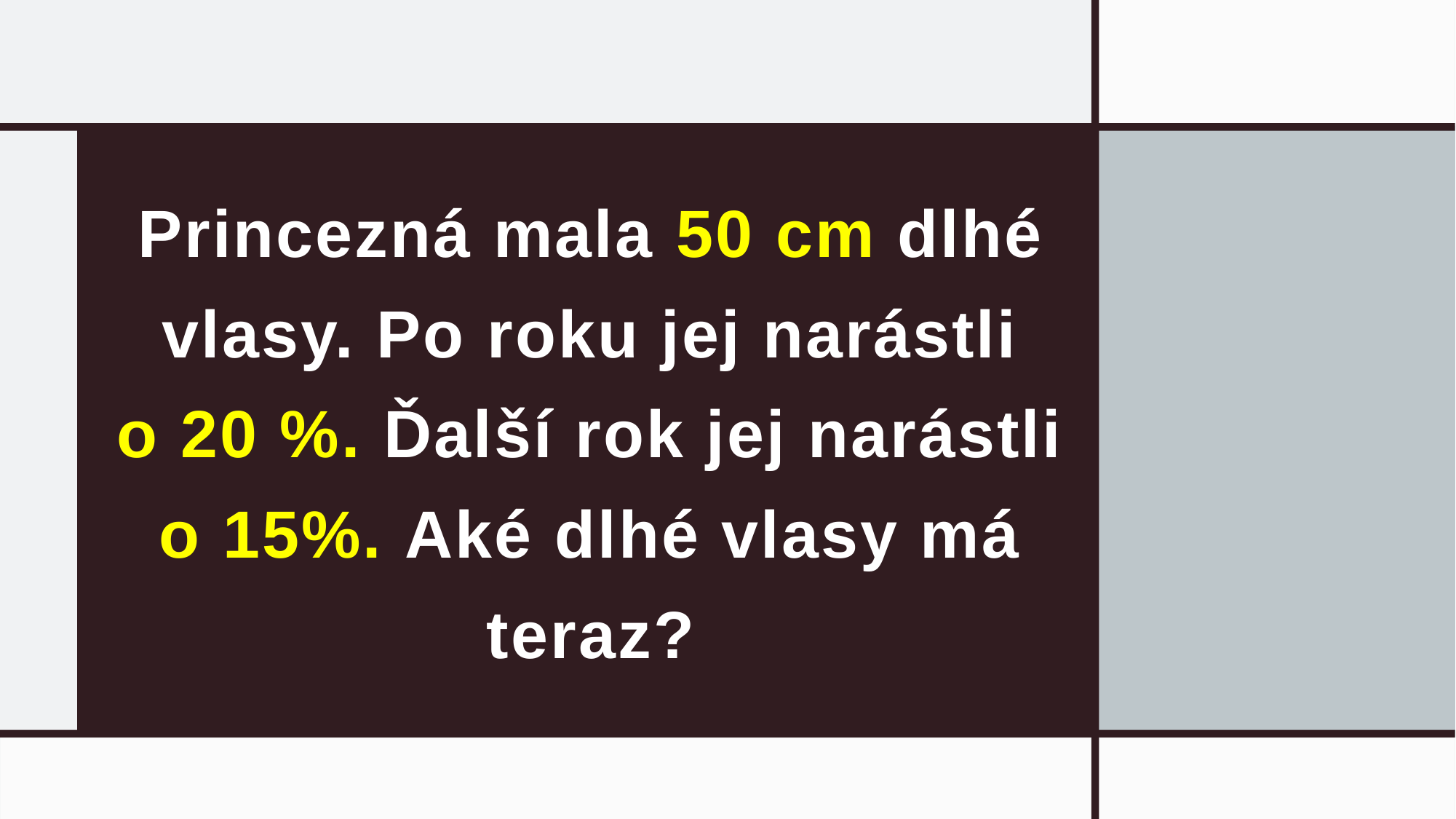

# Princezná mala 50 cm dlhé vlasy. Po roku jej narástli o 20 %. Ďalší rok jej narástli o 15%. Aké dlhé vlasy má teraz?